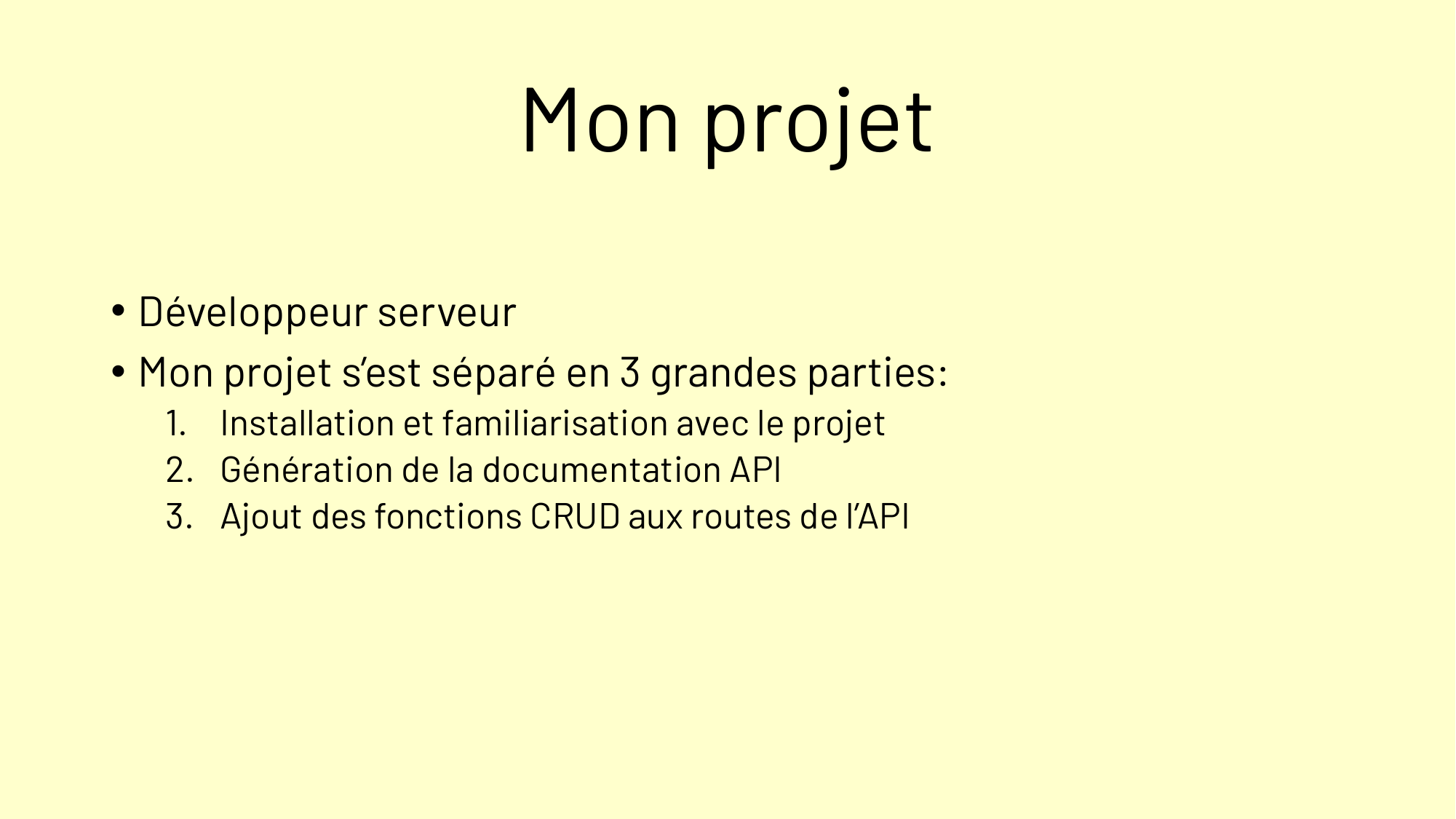

# Mon projet

Développeur serveur
Mon projet s’est séparé en 3 grandes parties:
Installation et familiarisation avec le projet
Génération de la documentation API
Ajout des fonctions CRUD aux routes de l’API